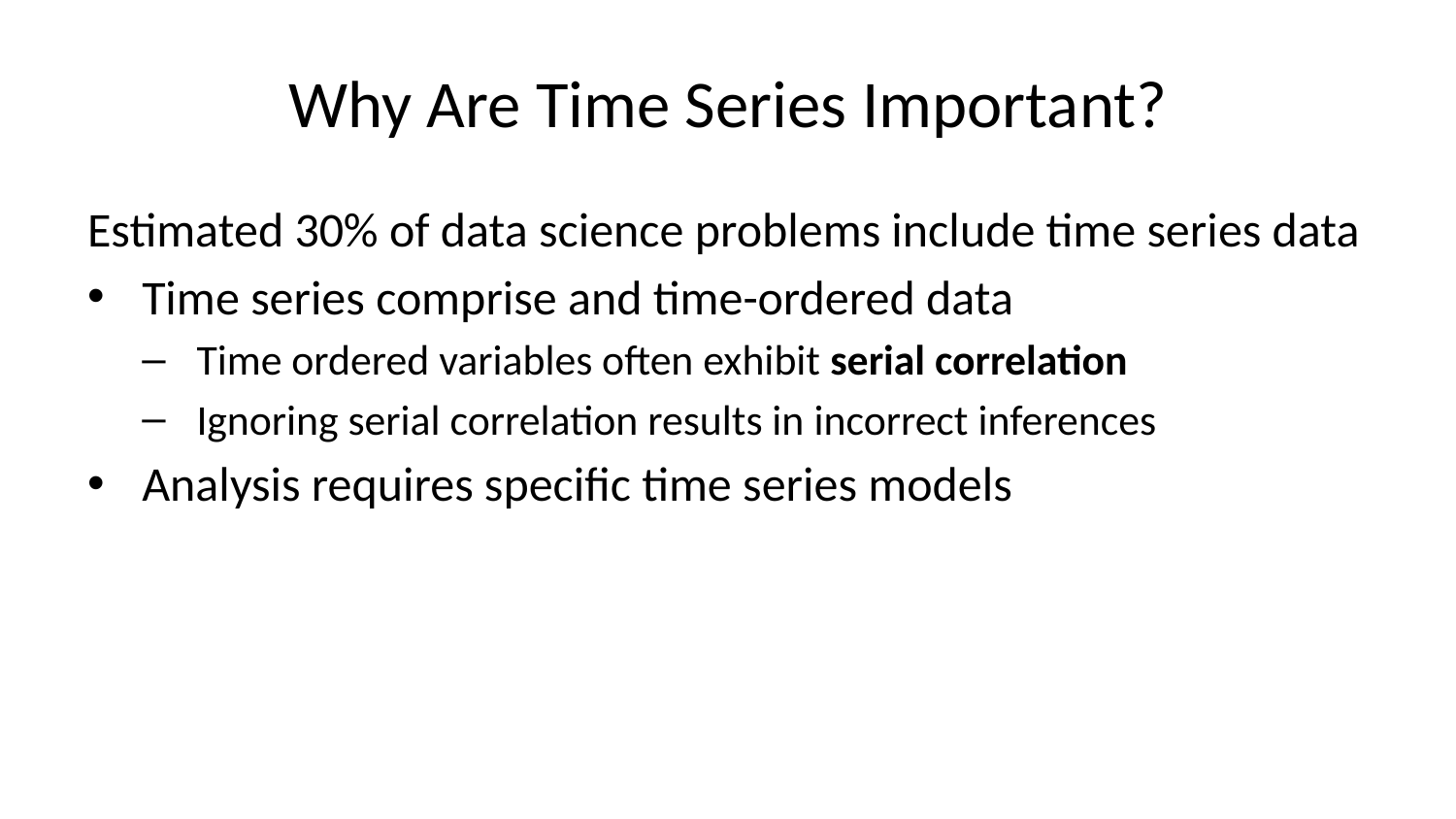

# Why Are Time Series Important?
Estimated 30% of data science problems include time series data
Time series comprise and time-ordered data
Time ordered variables often exhibit serial correlation
Ignoring serial correlation results in incorrect inferences
Analysis requires specific time series models